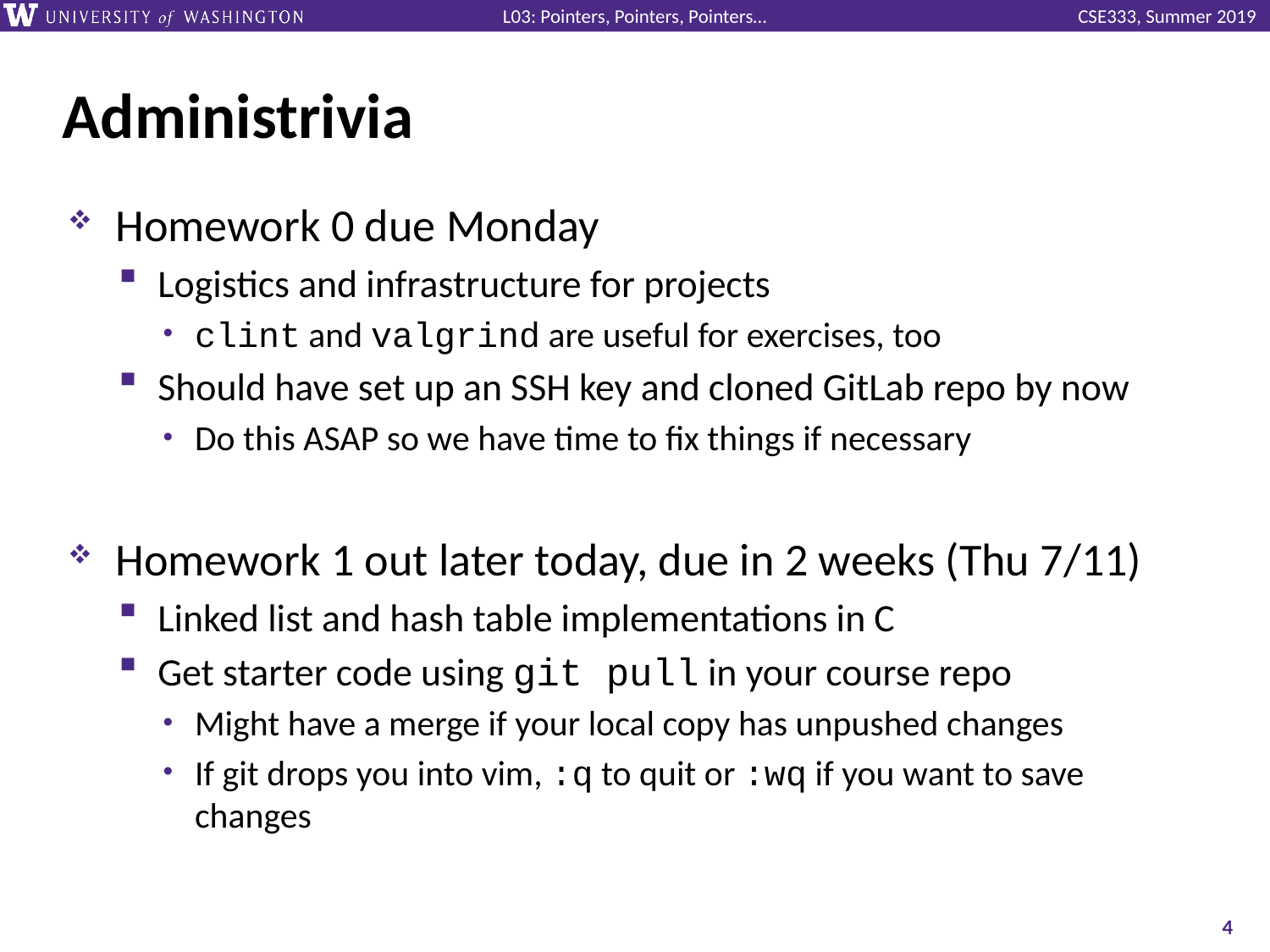

# Administrivia
Homework 0 due Monday
Logistics and infrastructure for projects
clint and valgrind are useful for exercises, too
Should have set up an SSH key and cloned GitLab repo by now
Do this ASAP so we have time to fix things if necessary

Homework 1 out later today, due in 2 weeks (Thu 7/11)
Linked list and hash table implementations in C
Get starter code using git pull in your course repo
Might have a merge if your local copy has unpushed changes
If git drops you into vim, :q to quit or :wq if you want to save changes
4